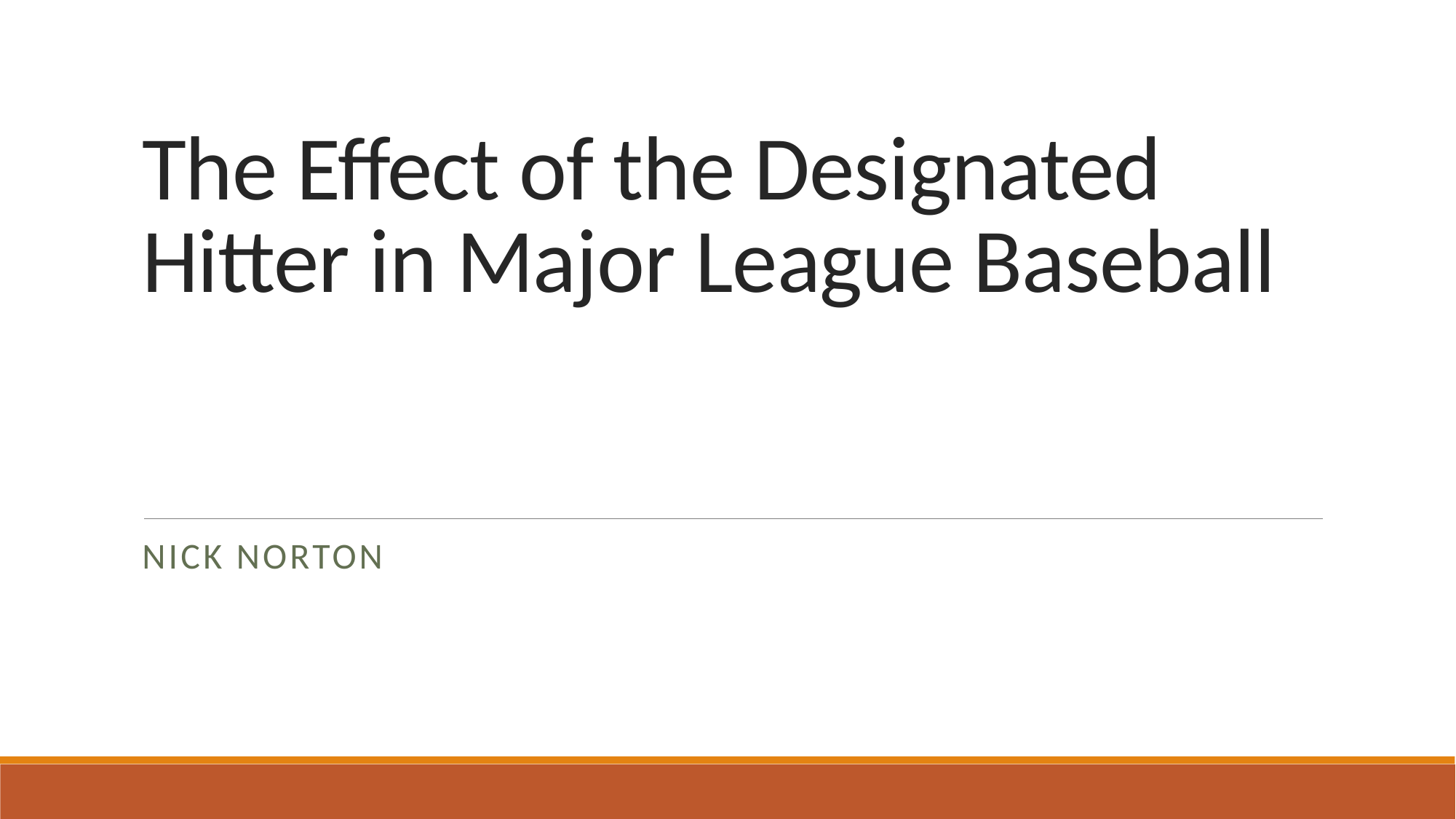

# The Effect of the Designated Hitter in Major League Baseball
Nick Norton